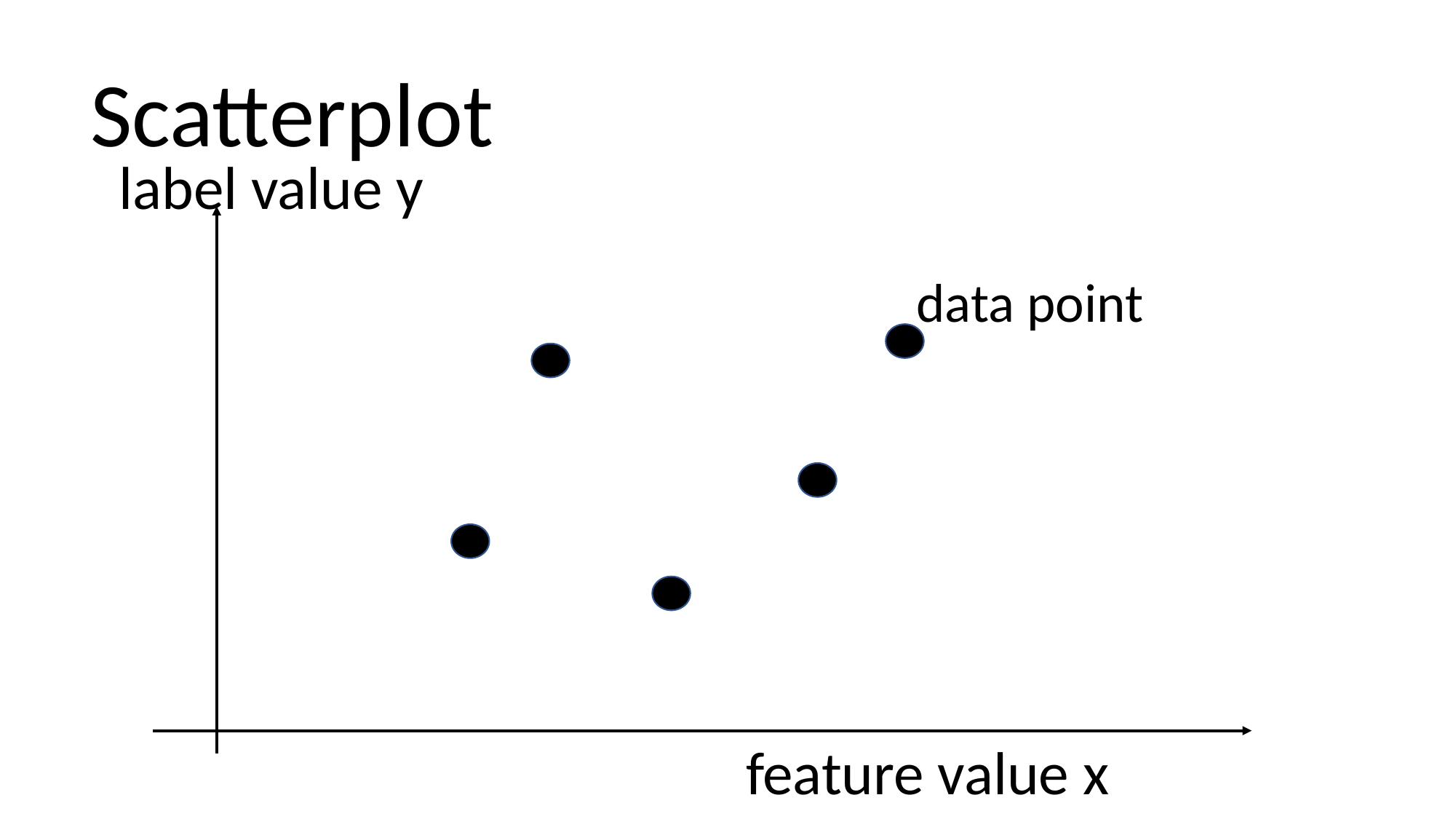

# Scatterplot
label value y
data point

feature value x